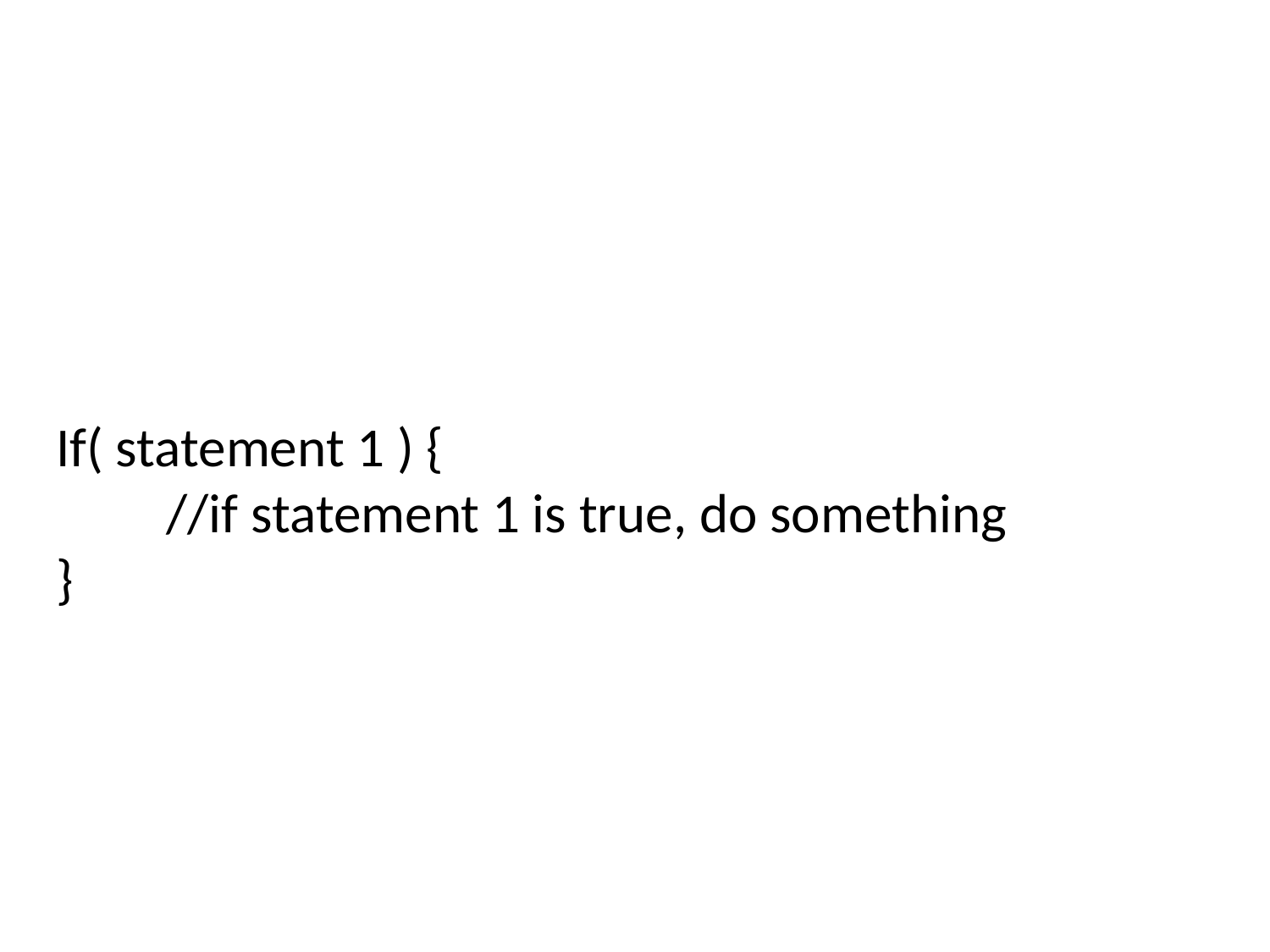

# If( statement 1 ) { //if statement 1 is true, do something }